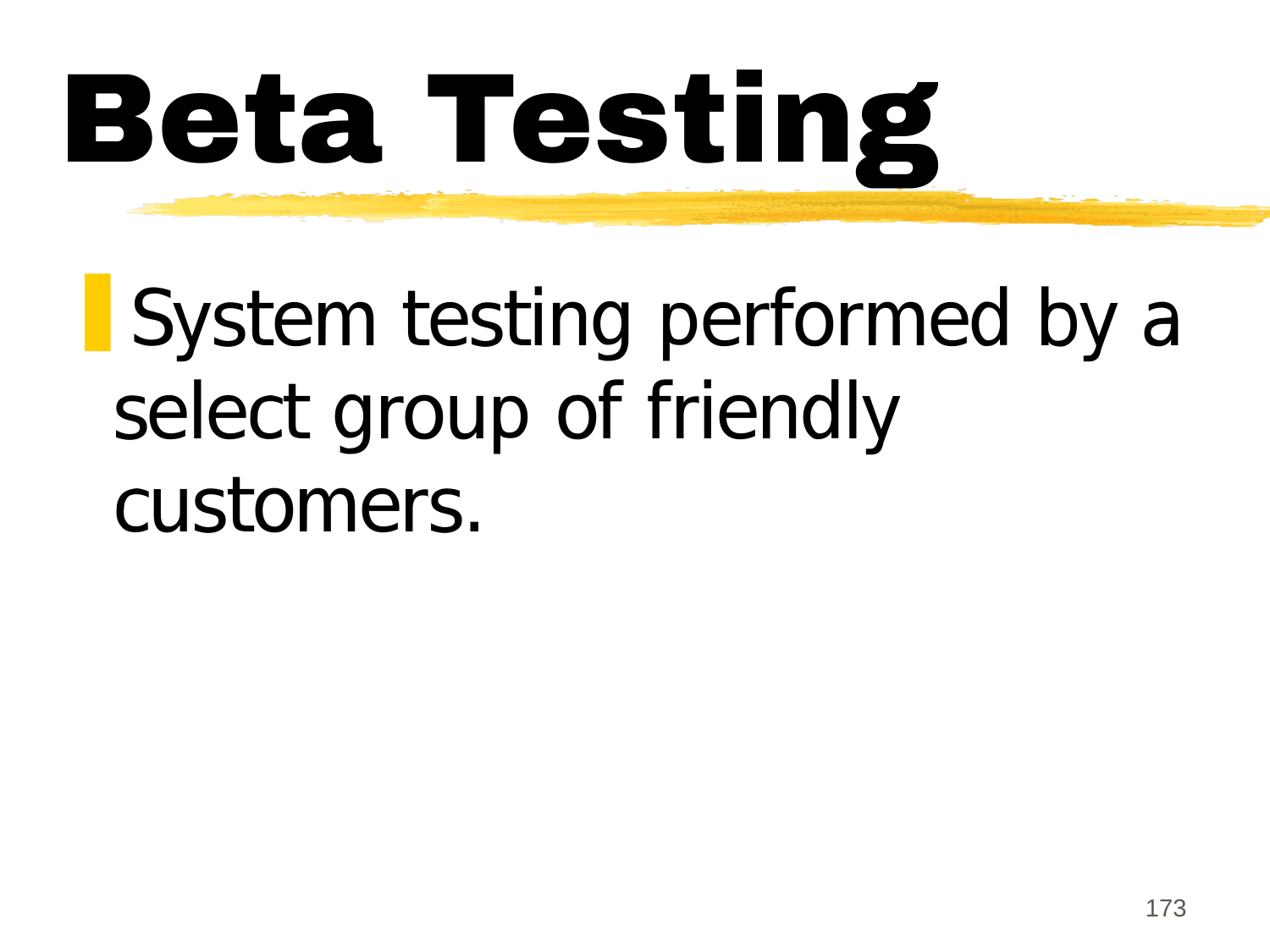

# Beta Testing
System testing performed by a select group of friendly customers.
173